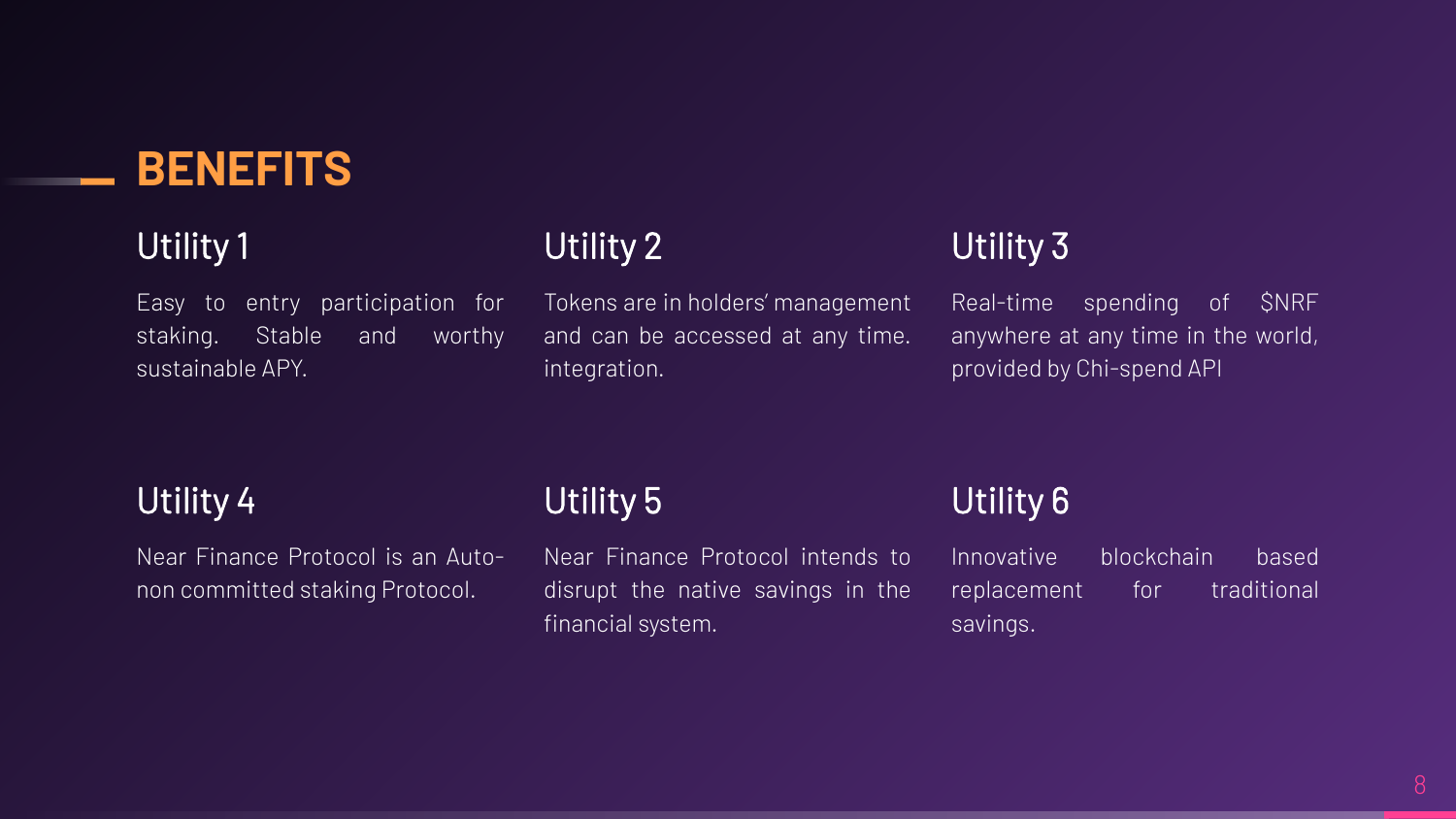

# BENEFITS
Utility 1
Easy to entry participation for staking. Stable and worthy sustainable APY.

Utility 2
Tokens are in holders’ management and can be accessed at any time. integration.

Utility 3
Real-time spending of $NRF anywhere at any time in the world, provided by Chi-spend API
Utility 4
Near Finance Protocol is an Auto-non committed staking Protocol.
Utility 5
Near Finance Protocol intends to disrupt the native savings in the financial system.
Utility 6
Innovative blockchain based replacement for traditional savings.
8